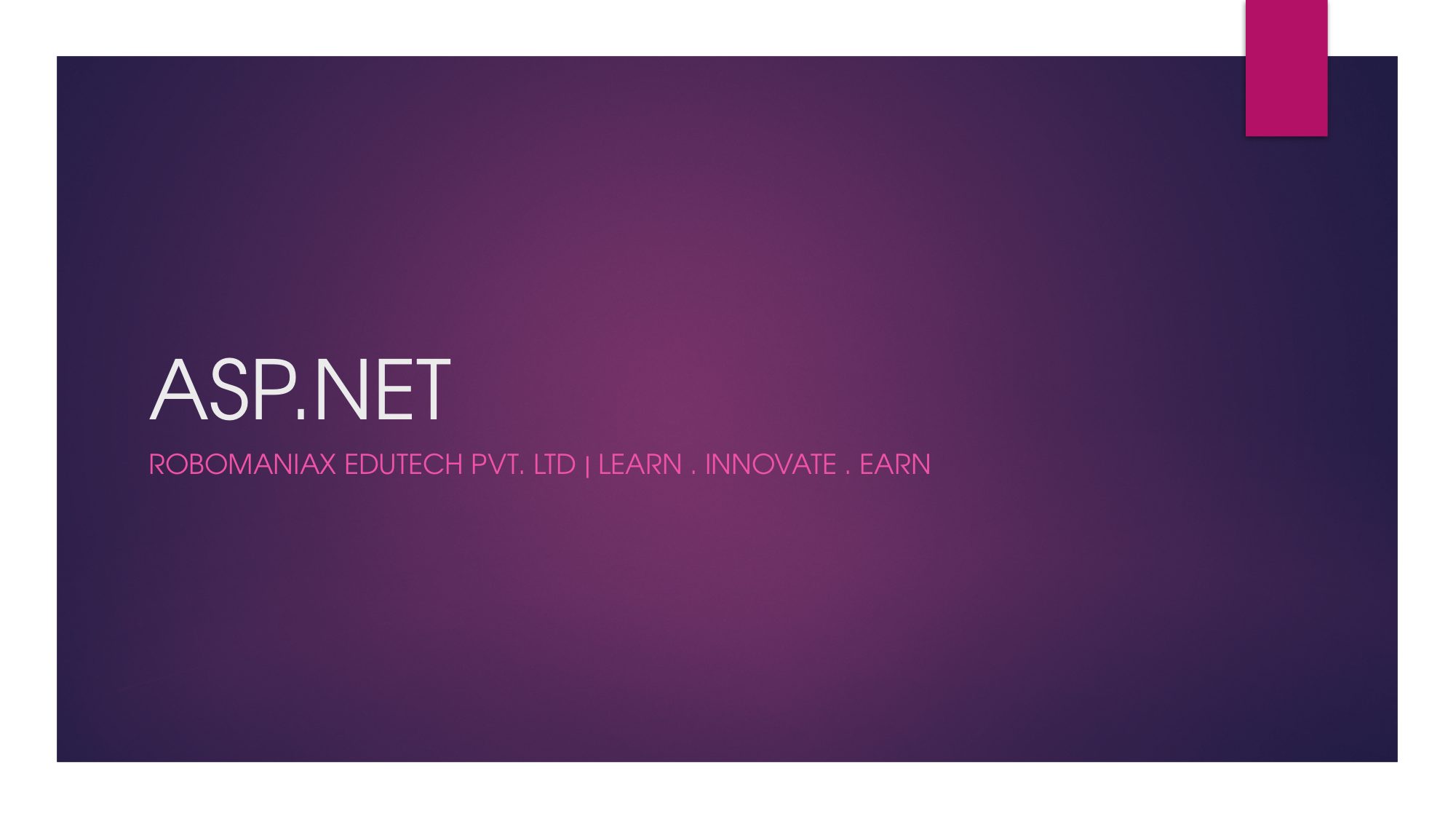

# ASP.NET
ROBOMANIAX EDUTECH PVT. LTD | LEARN . INNOVATE . EARN